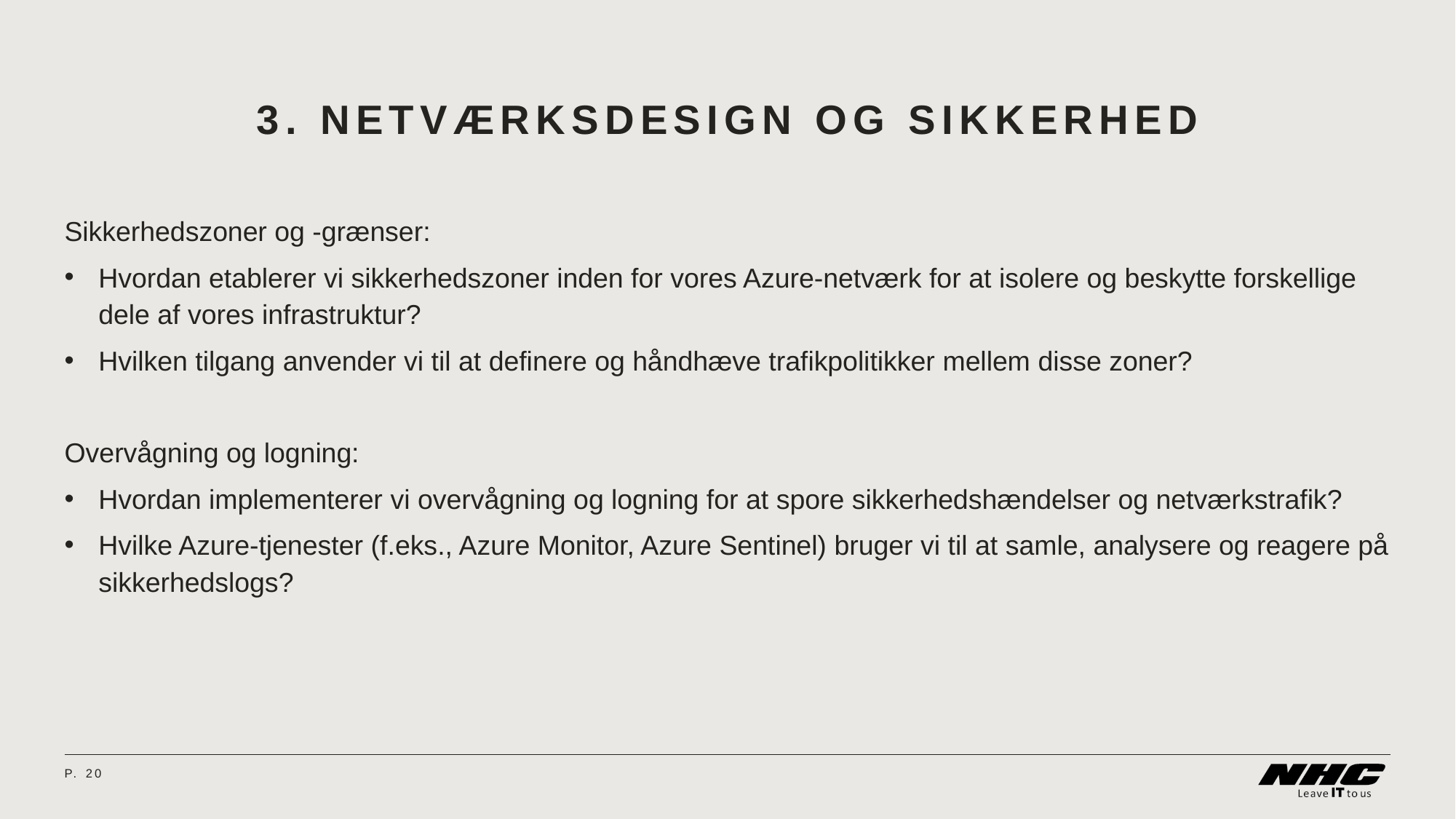

# 3. Netværksdesign og sikkerhed
Sikkerhedszoner og -grænser:
Hvordan etablerer vi sikkerhedszoner inden for vores Azure-netværk for at isolere og beskytte forskellige dele af vores infrastruktur?
Hvilken tilgang anvender vi til at definere og håndhæve trafikpolitikker mellem disse zoner?

Overvågning og logning:
Hvordan implementerer vi overvågning og logning for at spore sikkerhedshændelser og netværkstrafik?
Hvilke Azure-tjenester (f.eks., Azure Monitor, Azure Sentinel) bruger vi til at samle, analysere og reagere på sikkerhedslogs?
P.	20

08 April 2024